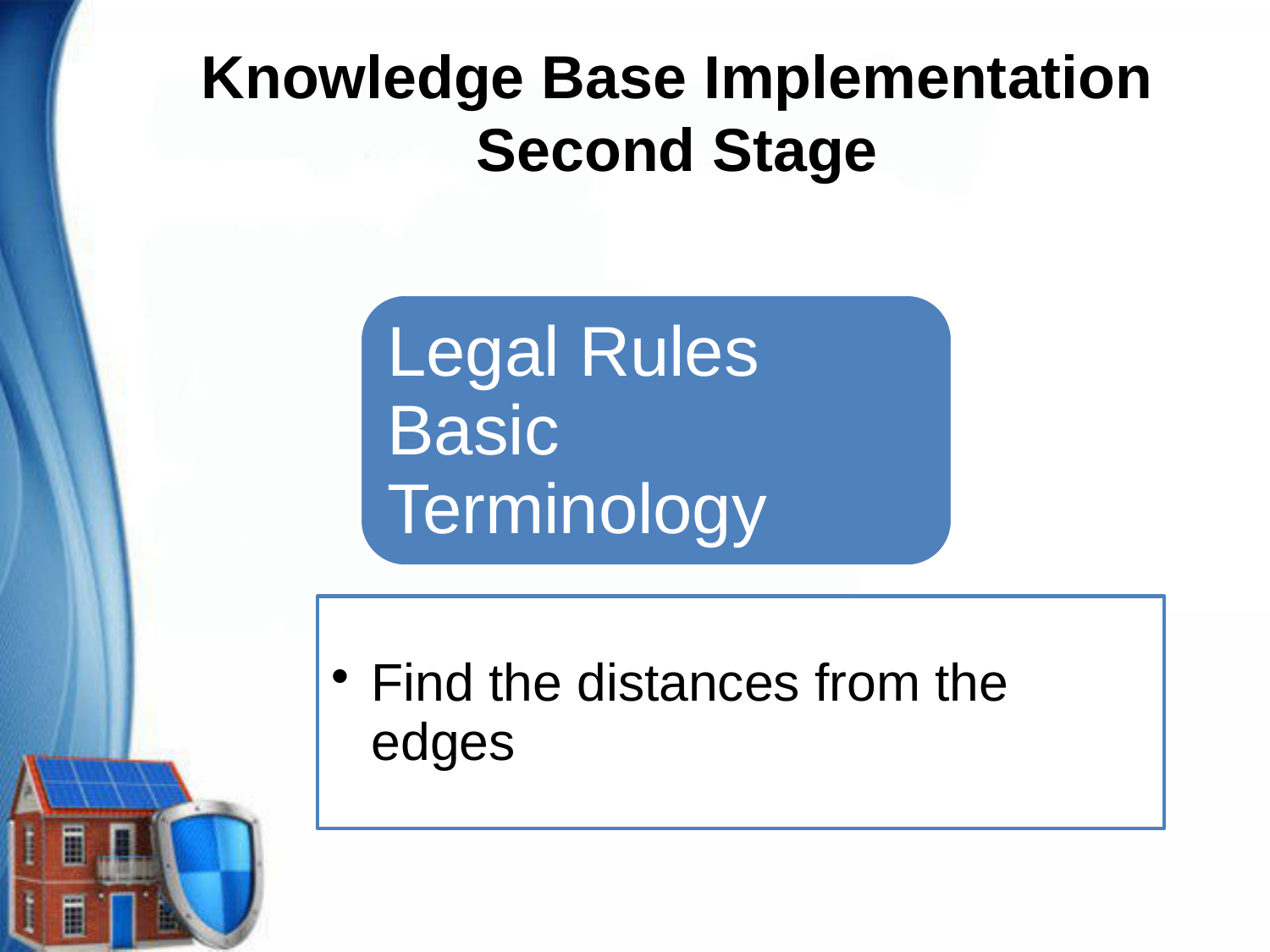

# Knowledge Base Implementation Second Stage
Legal Rules Basic Terminology
Find the distances from the edges